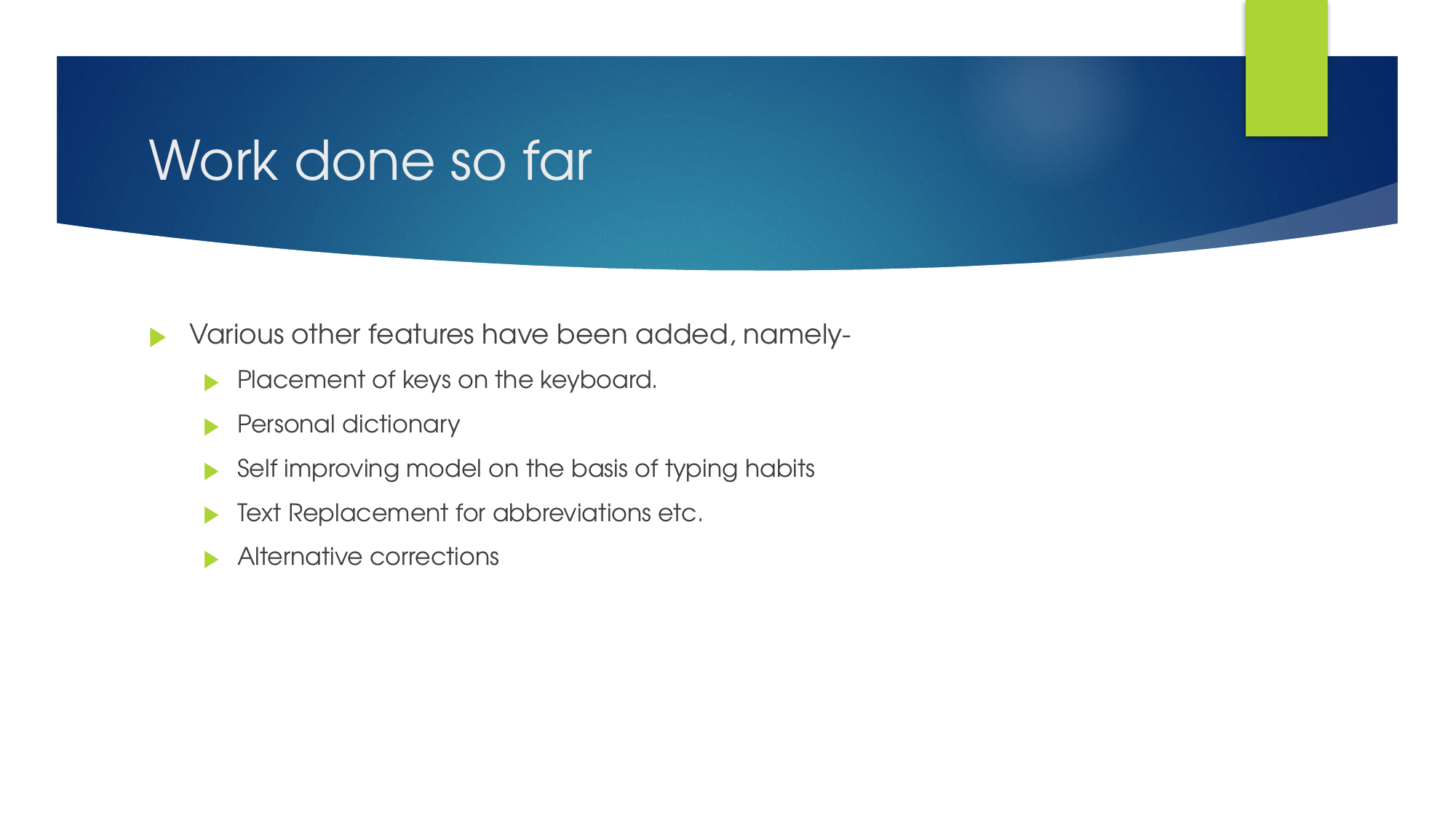

# Work done so far
Various other features have been added, namely-
Placement of keys on the keyboard.
Personal dictionary
Self improving model on the basis of typing habits
Text Replacement for abbreviations etc.
Alternative corrections